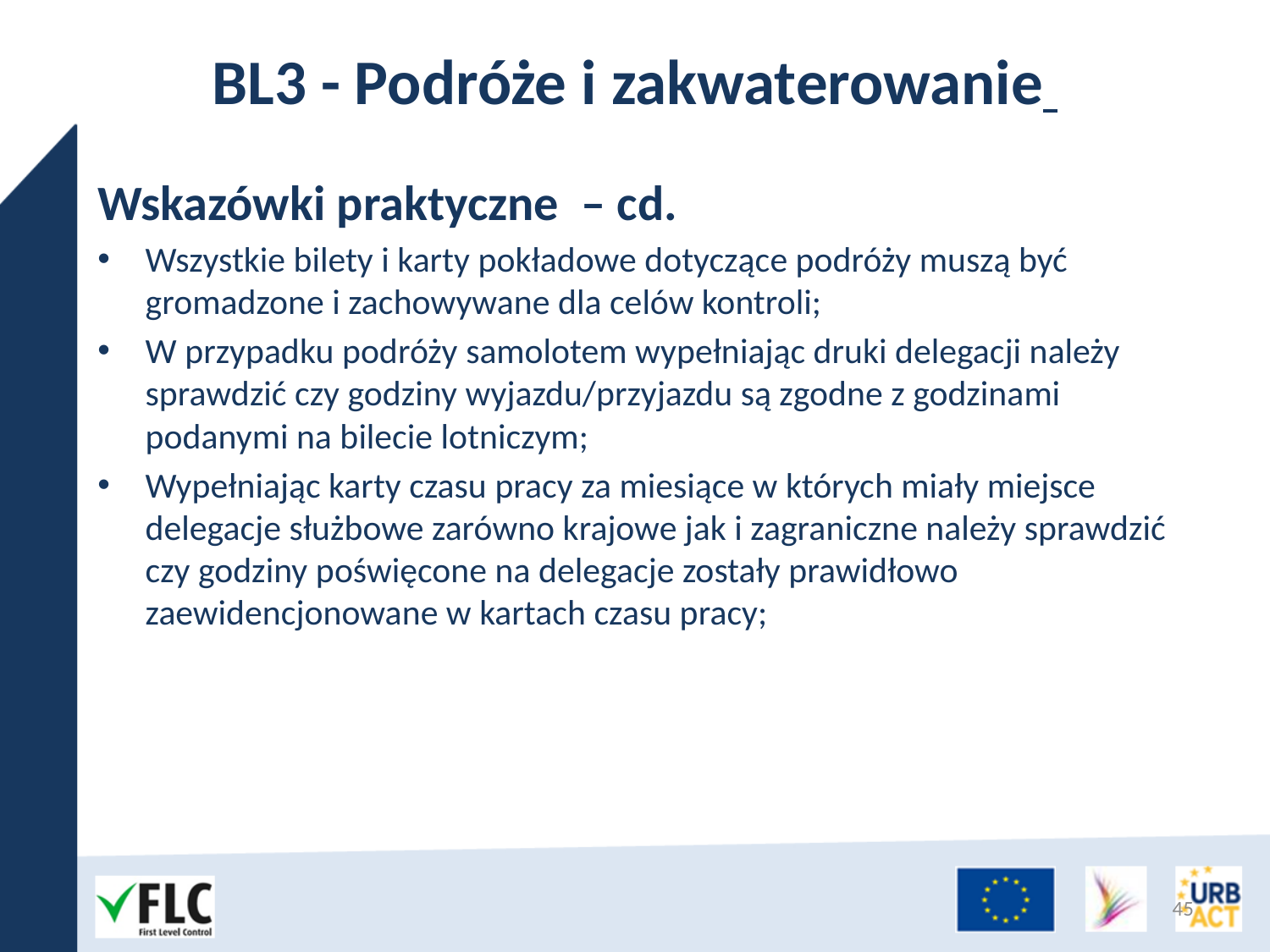

# BL3 - Podróże i zakwaterowanie
Wskazówki praktyczne  – cd.
Wszystkie bilety i karty pokładowe dotyczące podróży muszą być gromadzone i zachowywane dla celów kontroli;
W przypadku podróży samolotem wypełniając druki delegacji należy sprawdzić czy godziny wyjazdu/przyjazdu są zgodne z godzinami podanymi na bilecie lotniczym;
Wypełniając karty czasu pracy za miesiące w których miały miejsce delegacje służbowe zarówno krajowe jak i zagraniczne należy sprawdzić czy godziny poświęcone na delegacje zostały prawidłowo zaewidencjonowane w kartach czasu pracy;

45